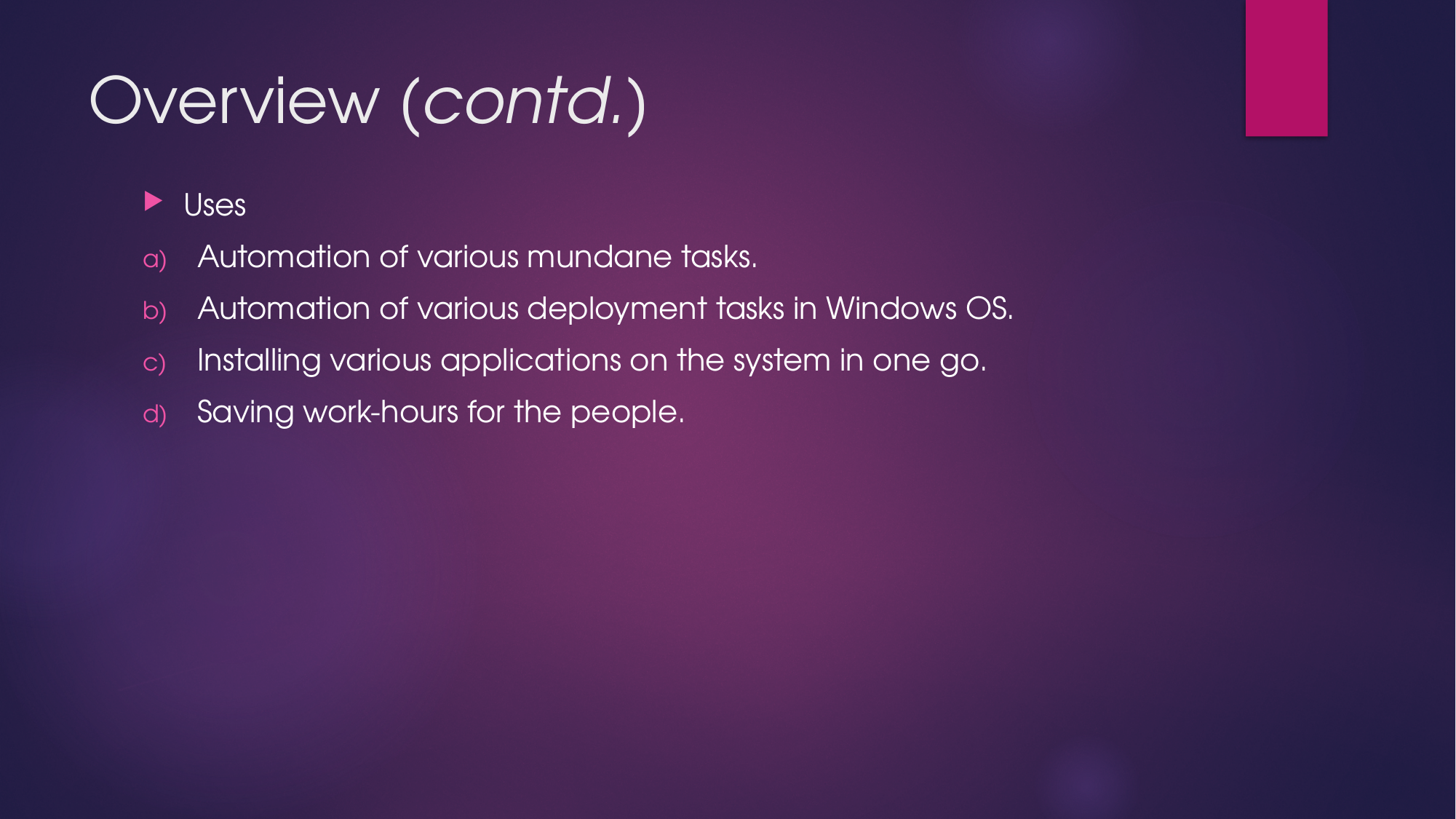

# Overview (contd.)
Uses
Automation of various mundane tasks.
Automation of various deployment tasks in Windows OS.
Installing various applications on the system in one go.
Saving work-hours for the people.